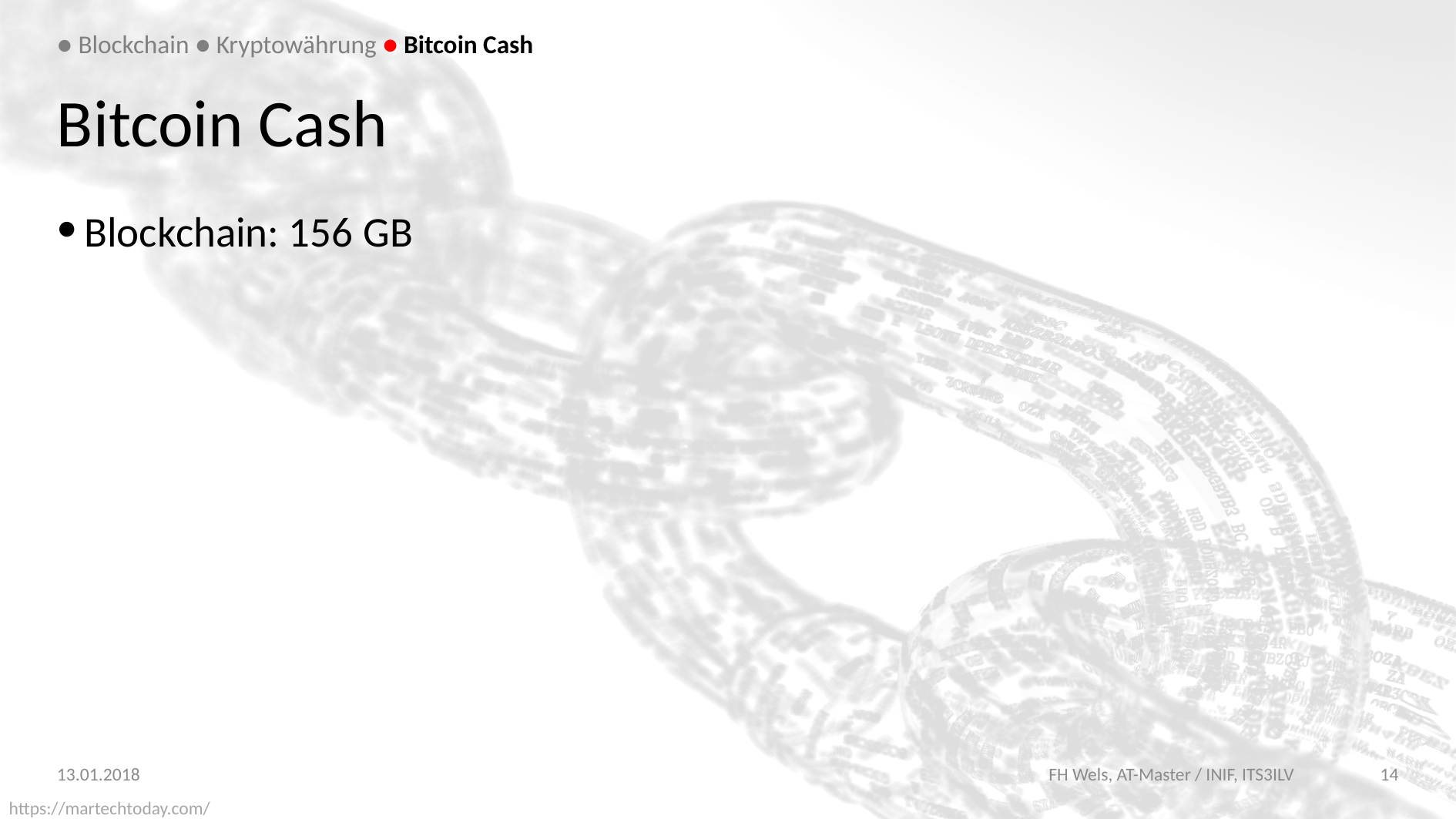

● Blockchain ● Kryptowährung ● Bitcoin Cash
# Bitcoin Cash
Blockchain: 156 GB
13.01.2018
FH Wels, AT-Master / INIF, ITS3ILV
14